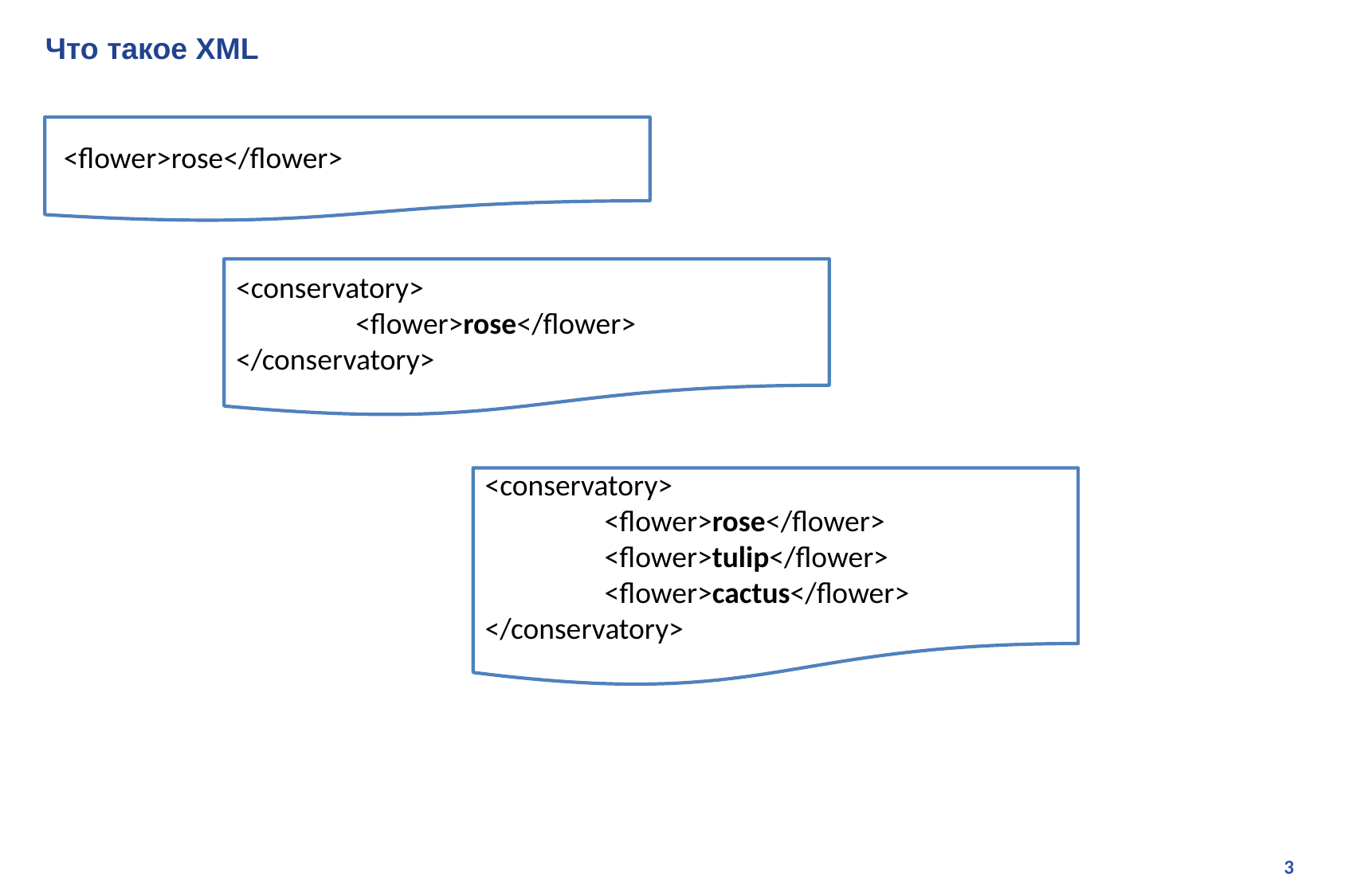

# Что такое XML
 <flower>rose</flower>
<conservatory>
	<flower>rose</flower>
</conservatory>
<conservatory>
	<flower>rose</flower>
	<flower>tulip</flower>
	<flower>cactus</flower>
</conservatory>